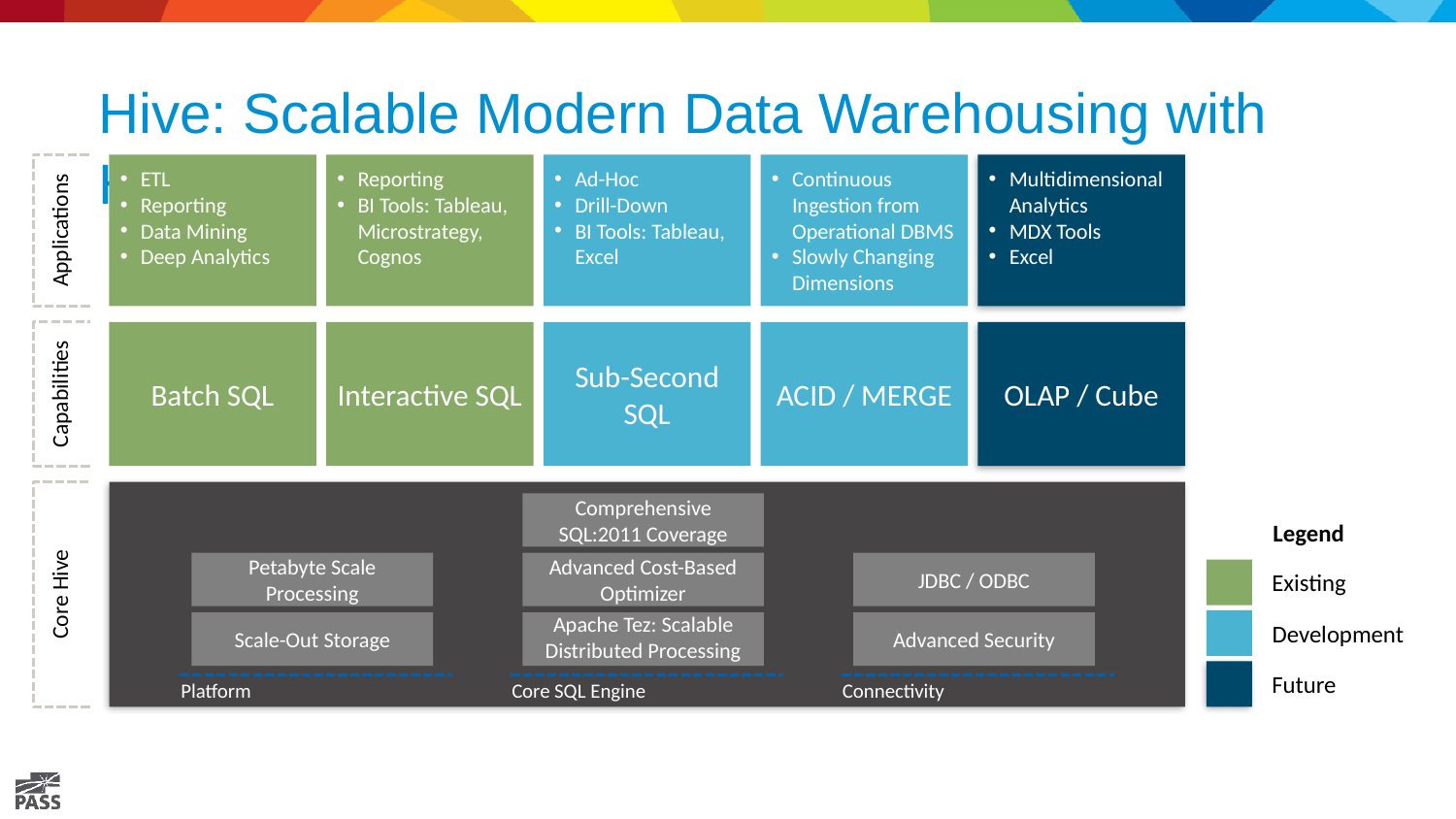

# Hive: Scalable Modern Data Warehousing with HDP
Applications
ETL
Reporting
Data Mining
Deep Analytics
Reporting
BI Tools: Tableau, Microstrategy, Cognos
Ad-Hoc
Drill-Down
BI Tools: Tableau, Excel
Continuous Ingestion from Operational DBMS
Slowly Changing Dimensions
Multidimensional Analytics
MDX Tools
Excel
Capabilities
Batch SQL
Interactive SQL
Sub-Second SQL
ACID / MERGE
OLAP / Cube
Core Hive

Comprehensive
SQL:2011 Coverage
Legend
Petabyte Scale Processing
Advanced Cost-Based Optimizer
JDBC / ODBC

Existing

Development
Scale-Out Storage
Apache Tez: Scalable Distributed Processing
Advanced Security

Future
Platform
Core SQL Engine
Connectivity